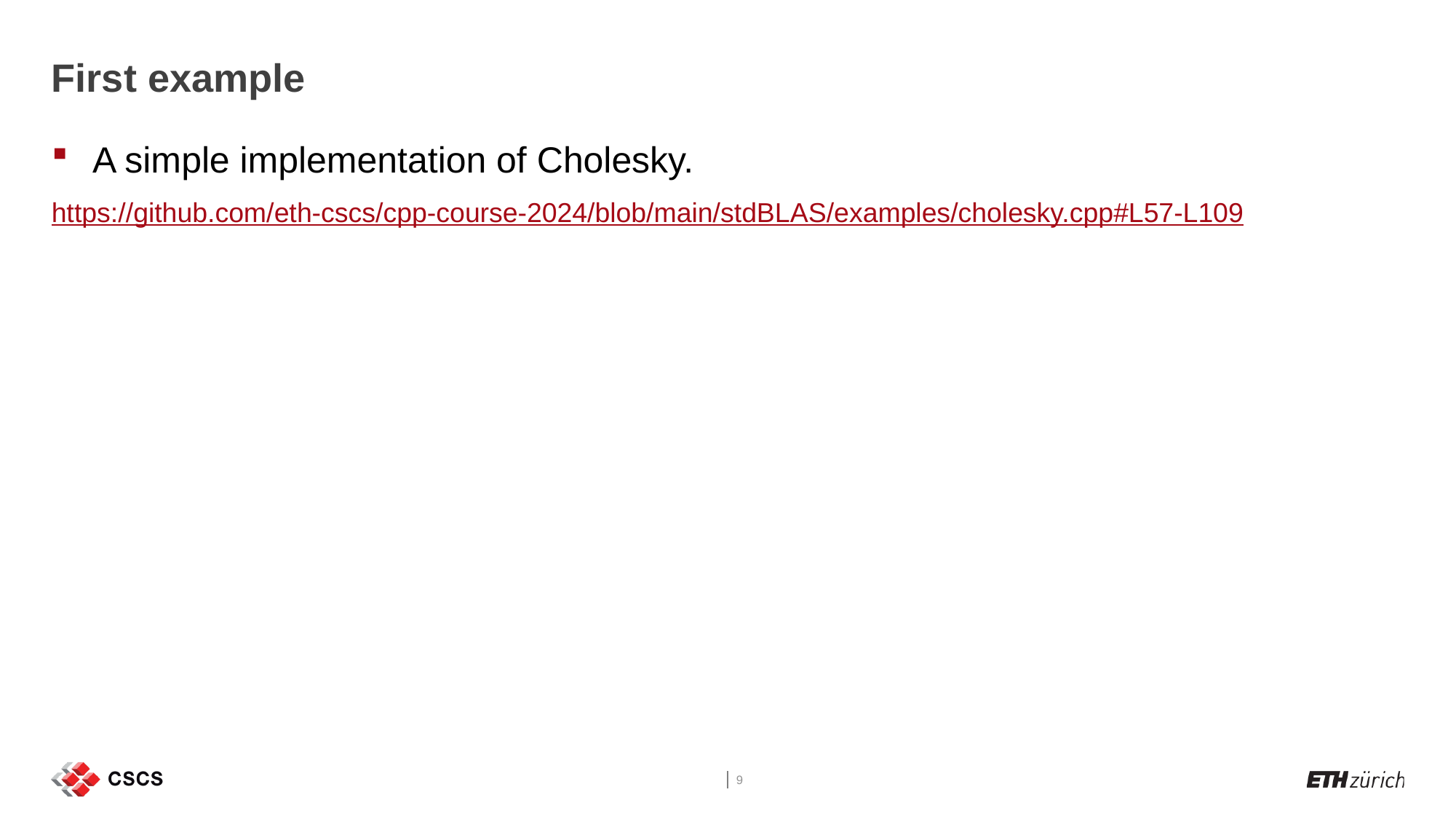

# First example
A simple implementation of Cholesky.
https://github.com/eth-cscs/cpp-course-2024/blob/main/stdBLAS/examples/cholesky.cpp#L57-L109

9